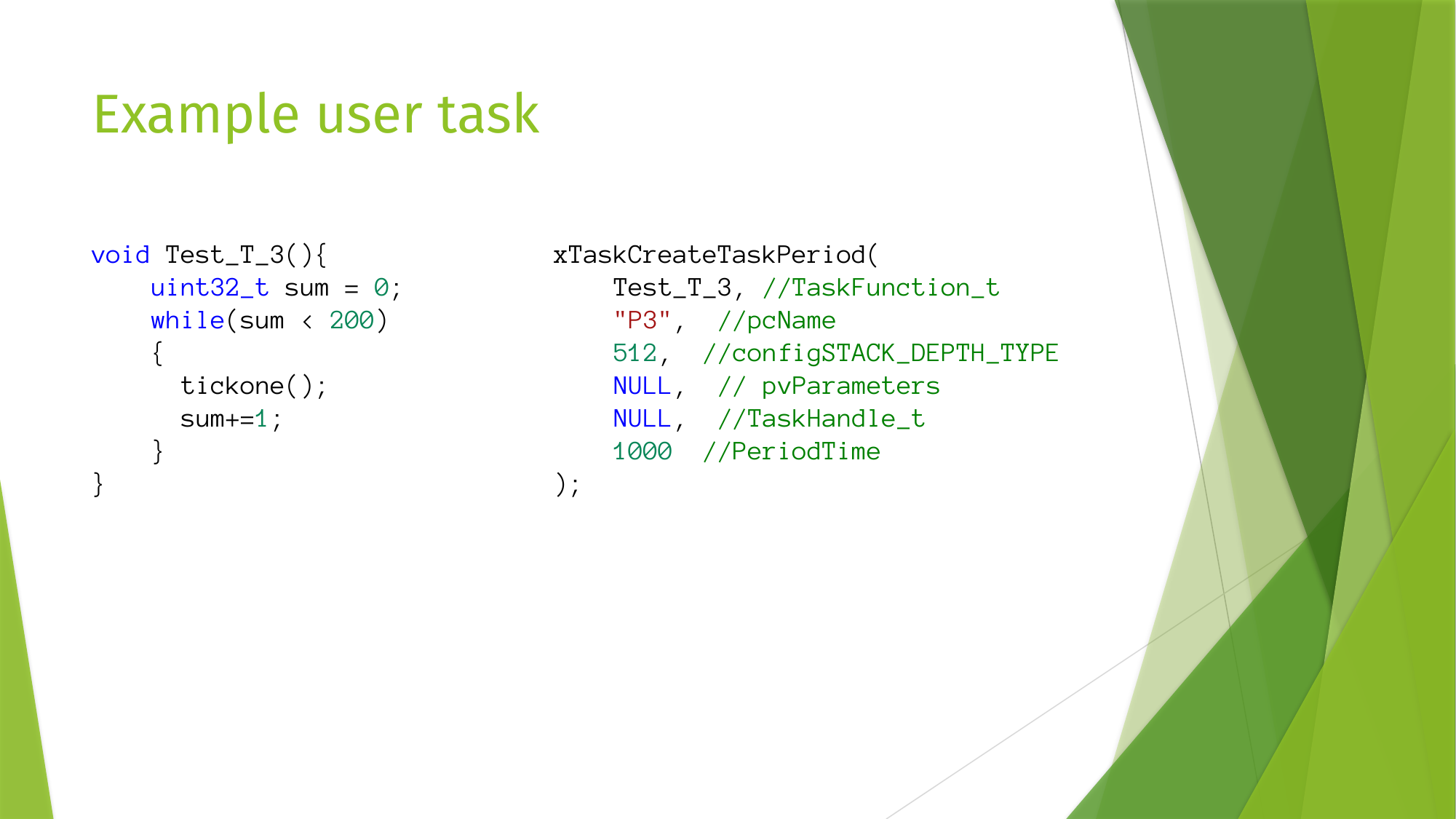

# Example user task

xTaskCreateTaskPeriod(
    Test_T_3, //TaskFunction_t
    "P3",  //pcName
    512,  //configSTACK_DEPTH_TYPE
    NULL,  // pvParameters
    NULL,  //TaskHandle_t
    1000  //PeriodTime
);

void Test_T_3(){
    uint32_t sum = 0;
    while(sum < 200)
    {
      tickone();
      sum+=1;
    }
}